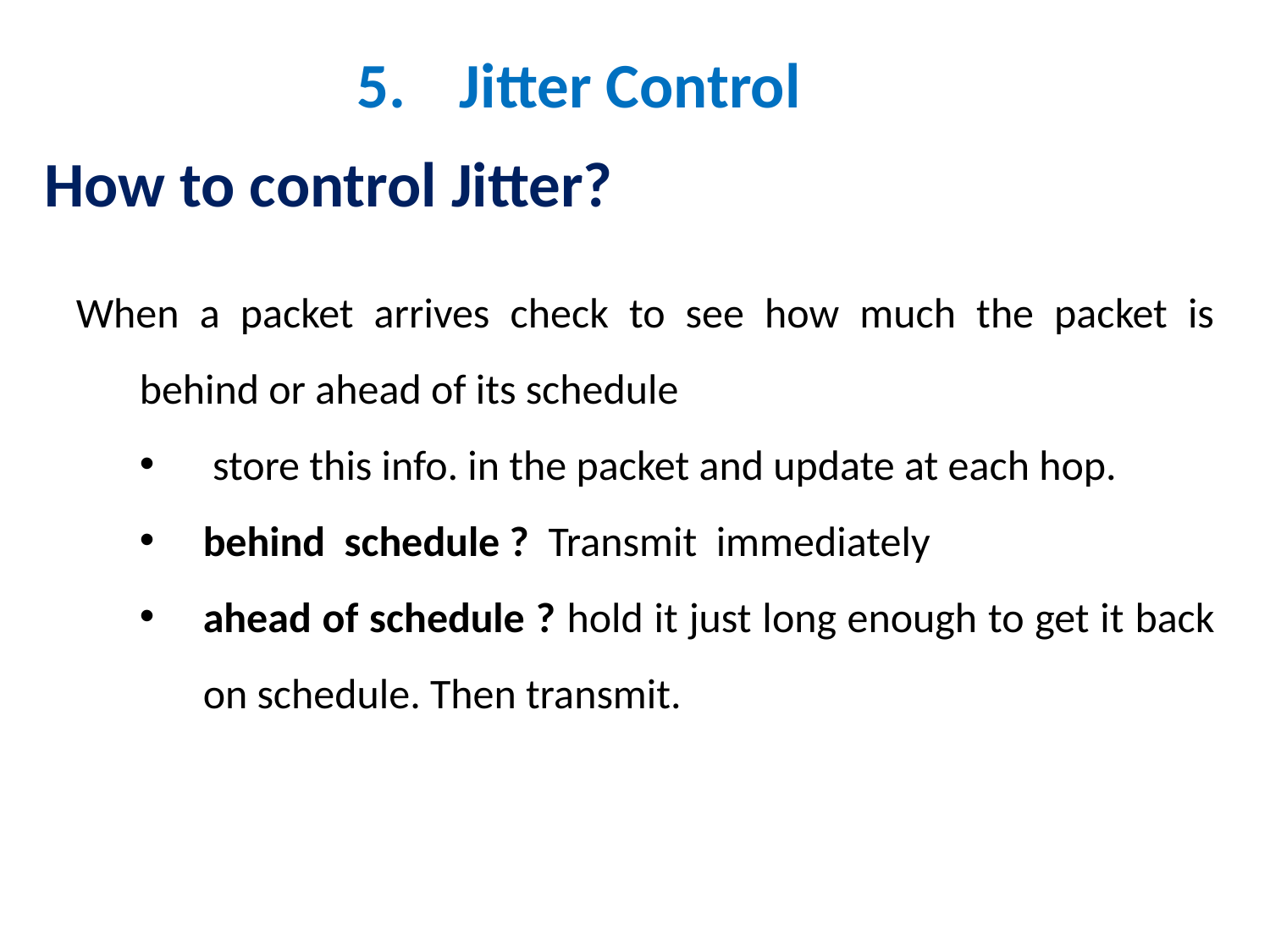

Jitter Control
How to control Jitter?
When a packet arrives check to see how much the packet is behind or ahead of its schedule
 store this info. in the packet and update at each hop.
behind  schedule ?  Transmit  immediately
ahead of schedule ? hold it just long enough to get it back on schedule. Then transmit.